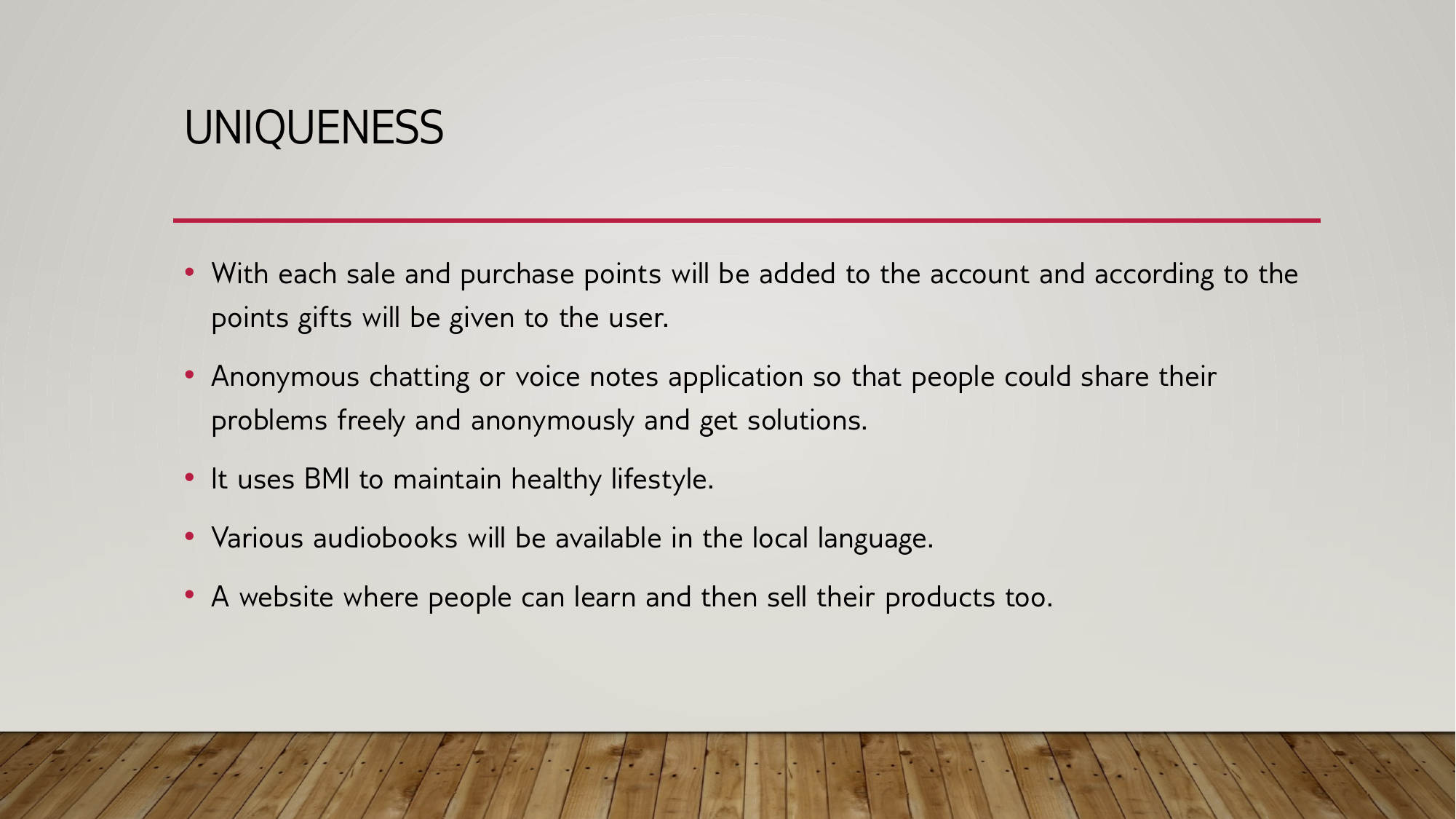

# UNIQUENESS
With each sale and purchase points will be added to the account and according to the points gifts will be given to the user.
Anonymous chatting or voice notes application so that people could share their problems freely and anonymously and get solutions.
It uses BMI to maintain healthy lifestyle.
Various audiobooks will be available in the local language.
A website where people can learn and then sell their products too.